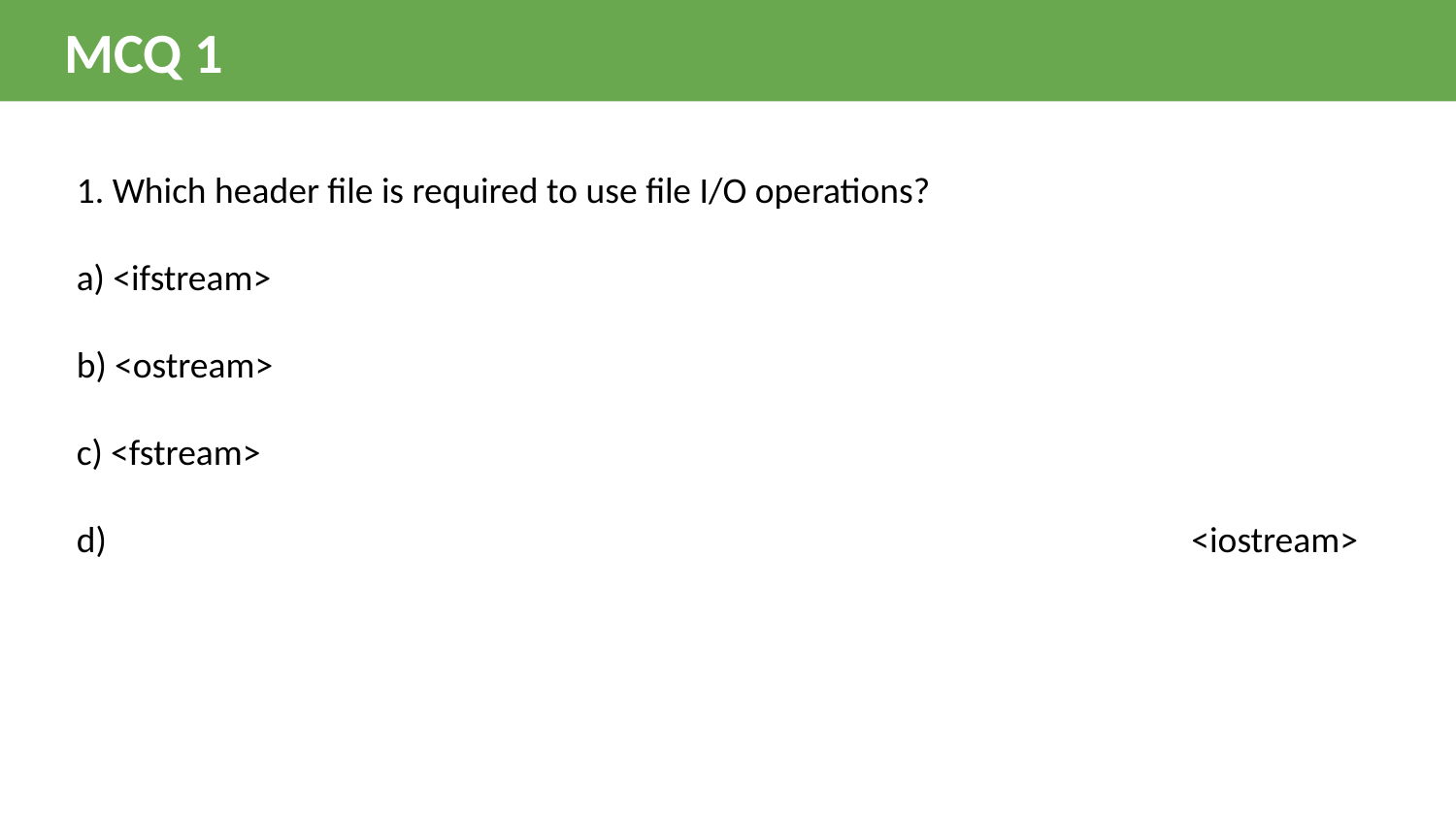

MCQ 1

1. Which header file is required to use file I/O operations?
a) <ifstream>
b) <ostream>
c) <fstream>
d) <iostream>